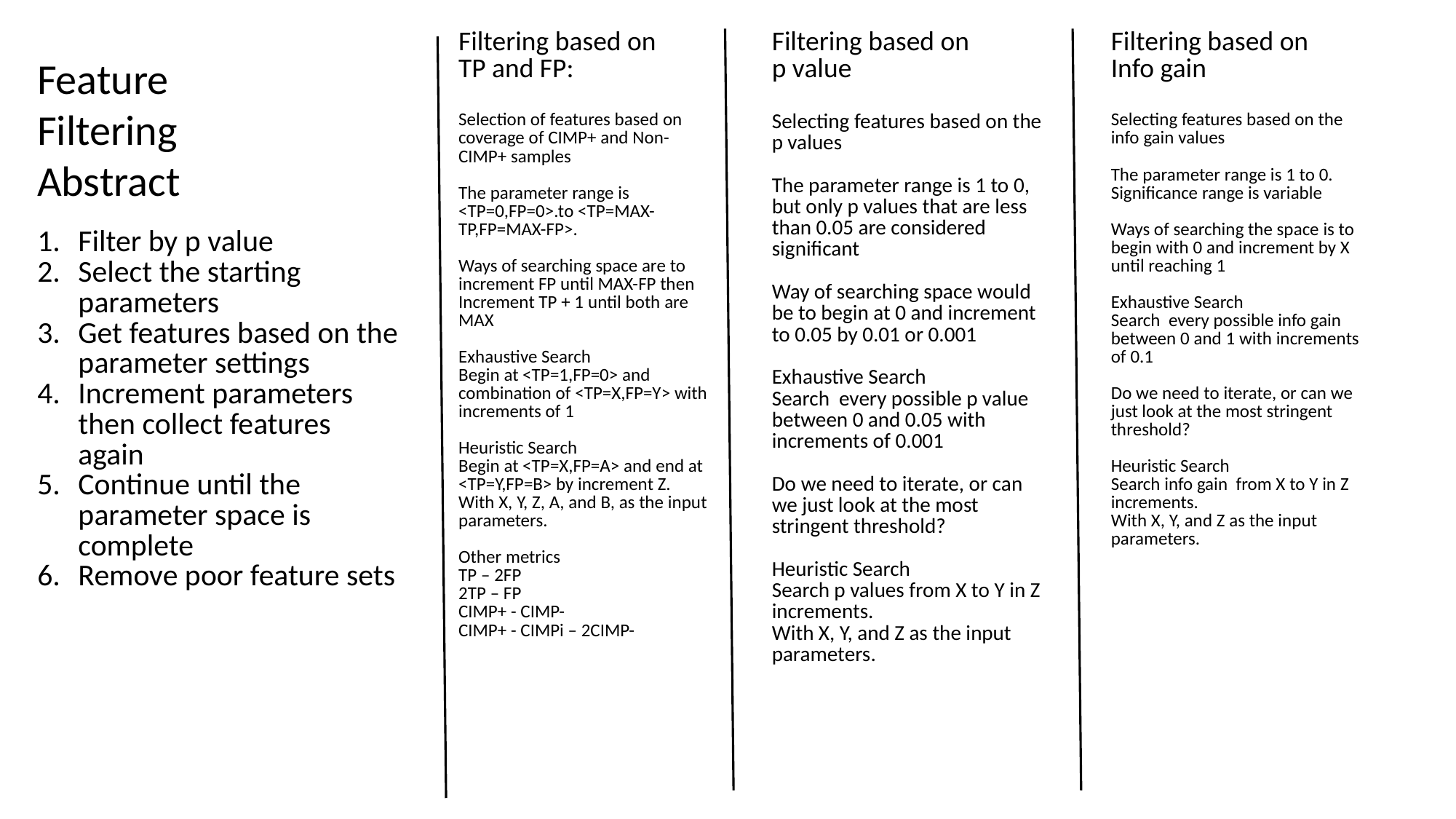

| Filtering based on Info gain Selecting features based on the info gain values The parameter range is 1 to 0. Significance range is variable Ways of searching the space is to begin with 0 and increment by X until reaching 1 Exhaustive Search Search every possible info gain between 0 and 1 with increments of 0.1 Do we need to iterate, or can we just look at the most stringent threshold? Heuristic Search Search info gain from X to Y in Z increments. With X, Y, and Z as the input parameters. |
| --- |
| Filtering based on TP and FP: Selection of features based on coverage of CIMP+ and Non-CIMP+ samples The parameter range is <TP=0,FP=0>.to <TP=MAX-TP,FP=MAX-FP>. Ways of searching space are to increment FP until MAX-FP then Increment TP + 1 until both are MAX Exhaustive Search Begin at <TP=1,FP=0> and combination of <TP=X,FP=Y> with increments of 1 Heuristic Search Begin at <TP=X,FP=A> and end at <TP=Y,FP=B> by increment Z. With X, Y, Z, A, and B, as the input parameters. Other metrics TP – 2FP 2TP – FP CIMP+ - CIMP- CIMP+ - CIMPi – 2CIMP- |
| --- |
| Filtering based on p value Selecting features based on the p values The parameter range is 1 to 0, but only p values that are less than 0.05 are considered significant Way of searching space would be to begin at 0 and increment to 0.05 by 0.01 or 0.001 Exhaustive Search Search every possible p value between 0 and 0.05 with increments of 0.001 Do we need to iterate, or can we just look at the most stringent threshold? Heuristic Search Search p values from X to Y in Z increments. With X, Y, and Z as the input parameters. |
| --- |
Feature Filtering
Abstract
| Filter by p value Select the starting parameters Get features based on the parameter settings Increment parameters then collect features again Continue until the parameter space is complete Remove poor feature sets |
| --- |